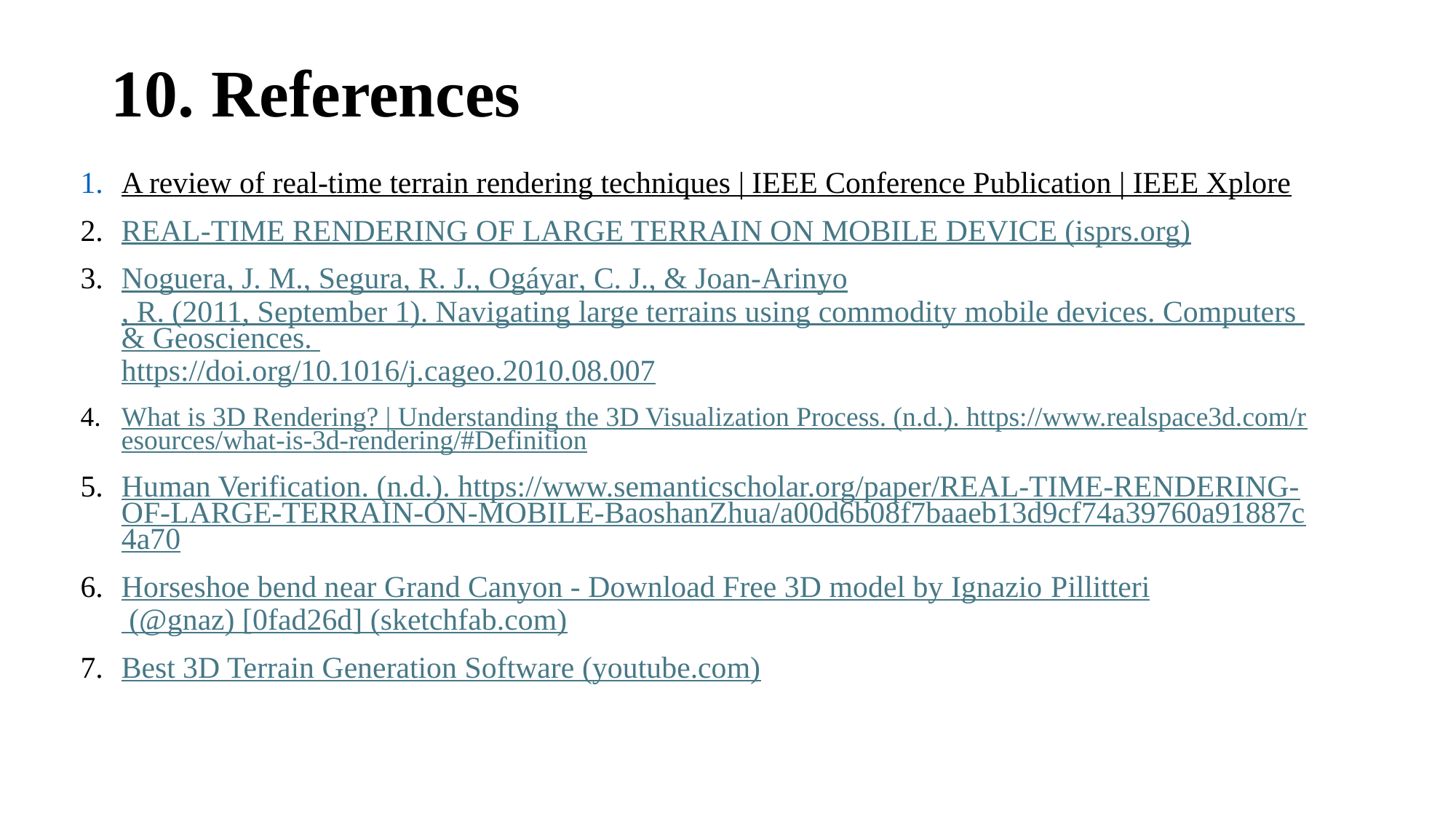

# 10. References

A review of real-time terrain rendering techniques | IEEE Conference Publication | IEEE Xplore​
REAL-TIME RENDERING OF LARGE TERRAIN ON MOBILE DEVICE (isprs.org)
Noguera, J. M., Segura, R. J., Ogáyar, C. J., & Joan-Arinyo, R. (2011, September 1). Navigating large terrains using commodity mobile devices. Computers & Geosciences. https://doi.org/10.1016/j.cageo.2010.08.007
What is 3D Rendering? | Understanding the 3D Visualization Process. (n.d.). https://www.realspace3d.com/resources/what-is-3d-rendering/#Definition​​
Human Verification. (n.d.). https://www.semanticscholar.org/paper/REAL-TIME-RENDERING-OF-LARGE-TERRAIN-ON-MOBILE-BaoshanZhua/a00d6b08f7baaeb13d9cf74a39760a91887c4a70​
Horseshoe bend near Grand Canyon - Download Free 3D model by Ignazio Pillitteri (@gnaz) [0fad26d] (sketchfab.com)
Best 3D Terrain Generation Software (youtube.com)